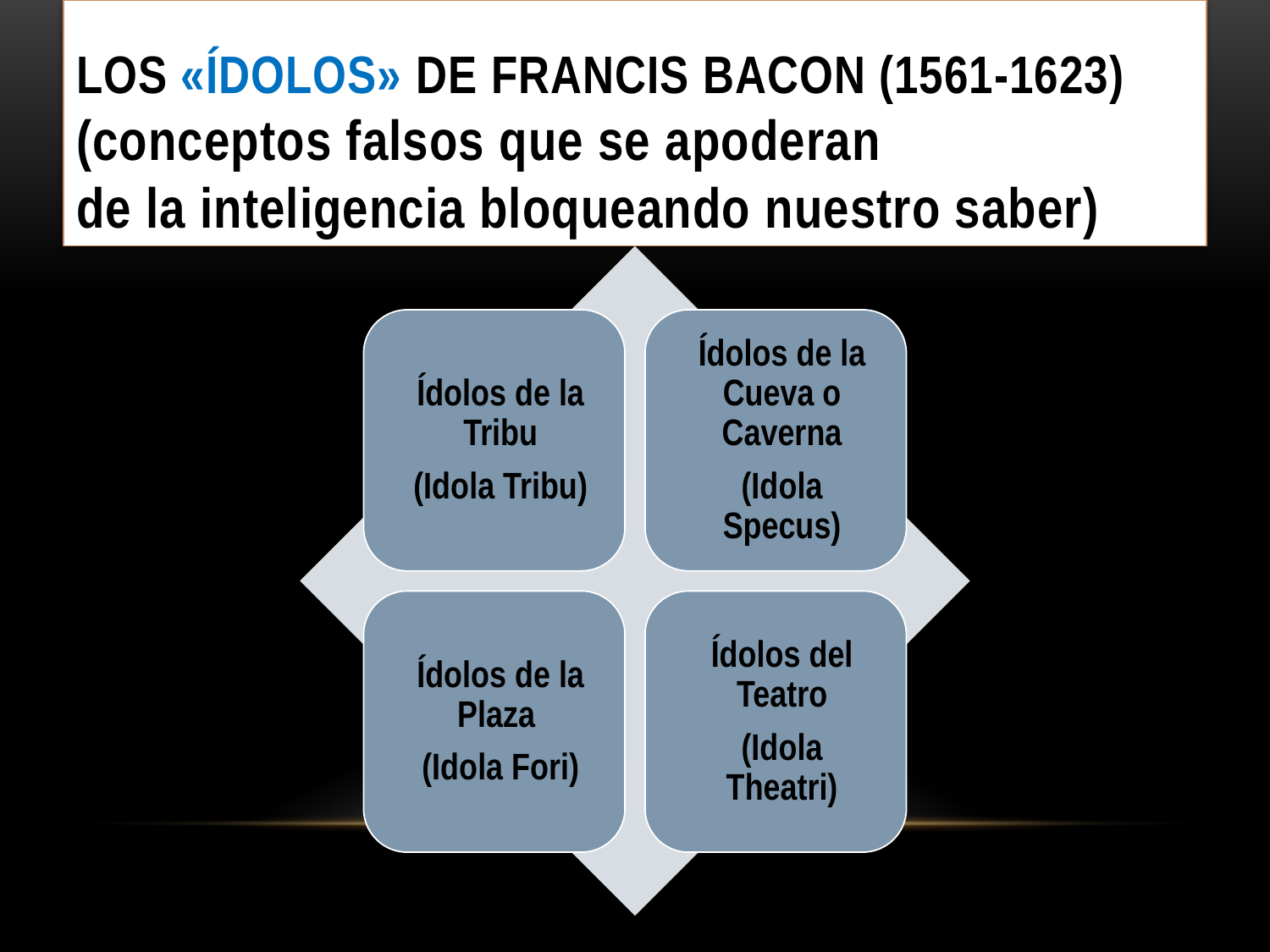

# LOS «Ídolos» de Francis Bacon (1561-1623) (conceptos falsos que se apoderan de la inteligencia bloqueando nuestro saber)
Ídolos de la Tribu
(Idola Tribu)
Ídolos de la Cueva o Caverna
(Idola Specus)
Ídolos de la Plaza
(Idola Fori)
Ídolos del Teatro
(Idola Theatri)